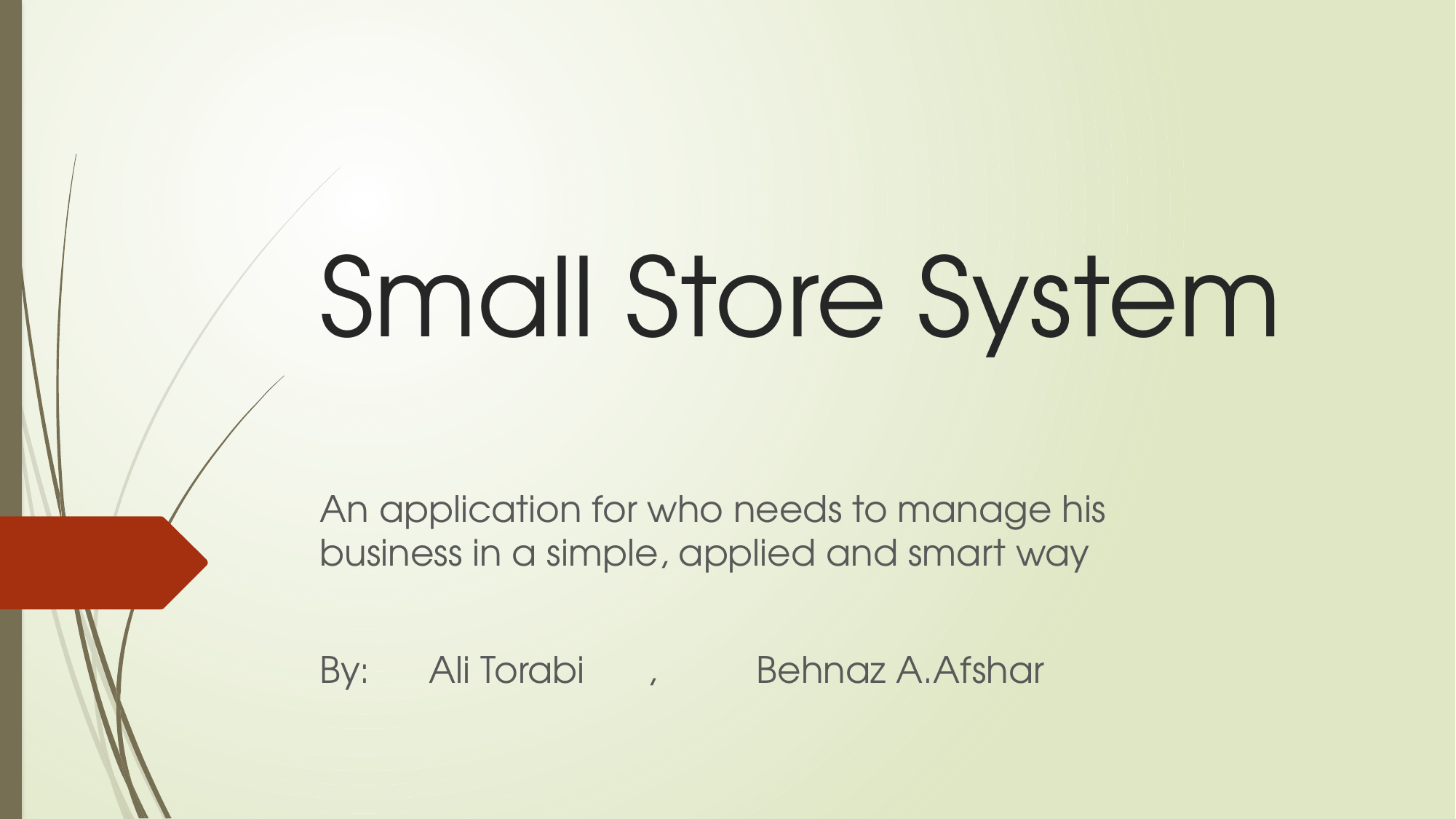

# Small Store System
An application for who needs to manage his business in a simple, applied and smart way

By:	Ali Torabi	,	Behnaz A.Afshar